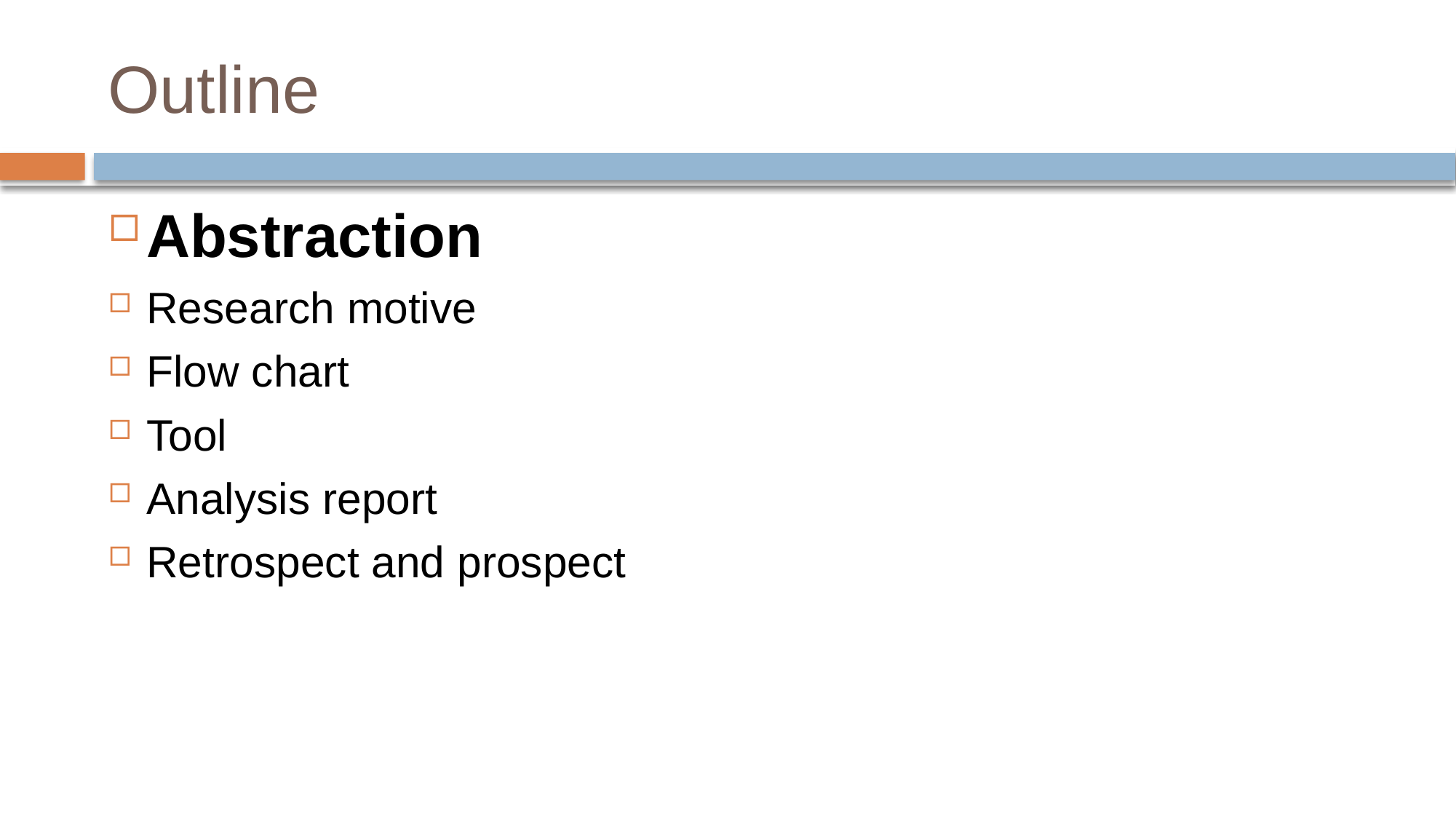

# Outline
Abstraction
Research motive
Flow chart
Tool
Analysis report
Retrospect and prospect